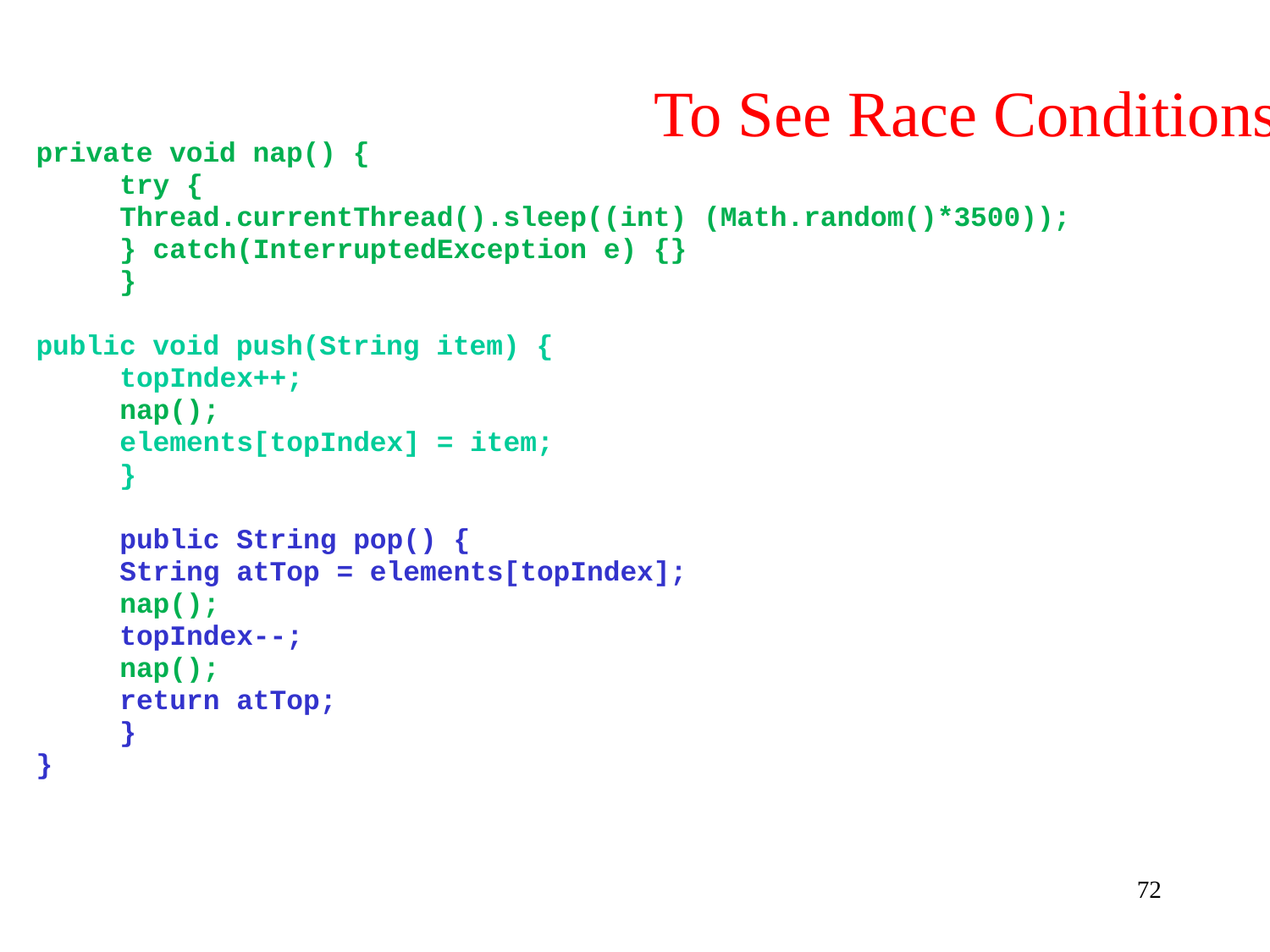

# To See Race Conditions

private void nap() {
		try {
			Thread.currentThread().sleep((int) (Math.random()*3500));
		} catch(InterruptedException e) {}
	}

public void push(String item) {
		topIndex++;
		nap();
		elements[topIndex] = item;
	}

	public String pop() {
		String atTop = elements[topIndex];
		nap();
		topIndex--;
		nap();
		return atTop;
	}
}
72